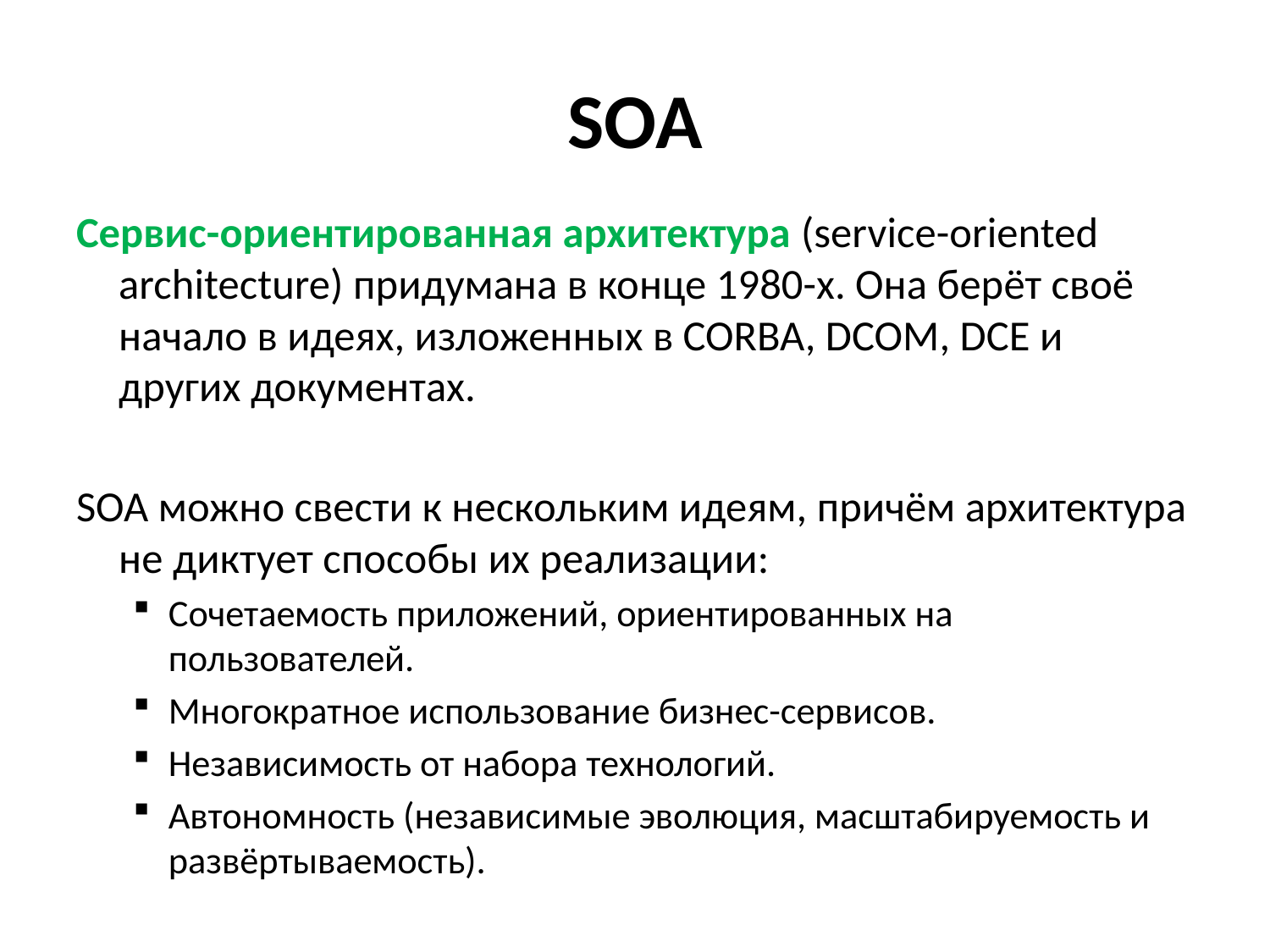

# SOA
Сервис-ориентированная архитектура (service-oriented architecture) придумана в конце 1980-х. Она берёт своё начало в идеях, изложенных в CORBA, DCOM, DCE и других документах.

SOA можно свести к нескольким идеям, причём архитектура не диктует способы их реализации:
Сочетаемость приложений, ориентированных на пользователей.
Многократное использование бизнес-сервисов.
Независимость от набора технологий.
Автономность (независимые эволюция, масштабируемость и развёртываемость).